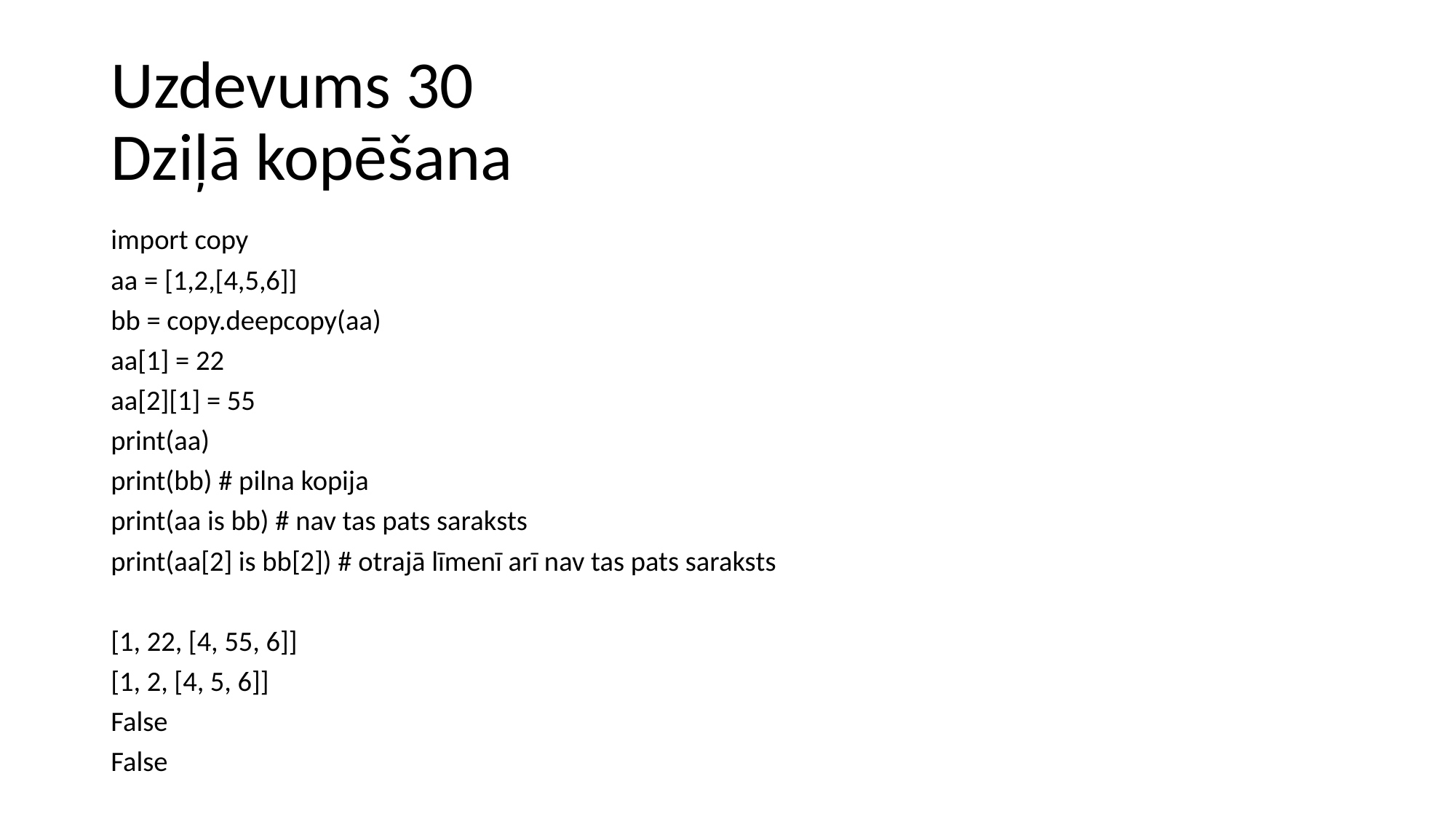

# Uzdevums 30 Dziļā kopēšana
import copy
aa = [1,2,[4,5,6]]
bb = copy.deepcopy(aa)
aa[1] = 22
aa[2][1] = 55
print(aa)
print(bb) # pilna kopija
print(aa is bb) # nav tas pats saraksts
print(aa[2] is bb[2]) # otrajā līmenī arī nav tas pats saraksts

[1, 22, [4, 55, 6]]
[1, 2, [4, 5, 6]]
False
False